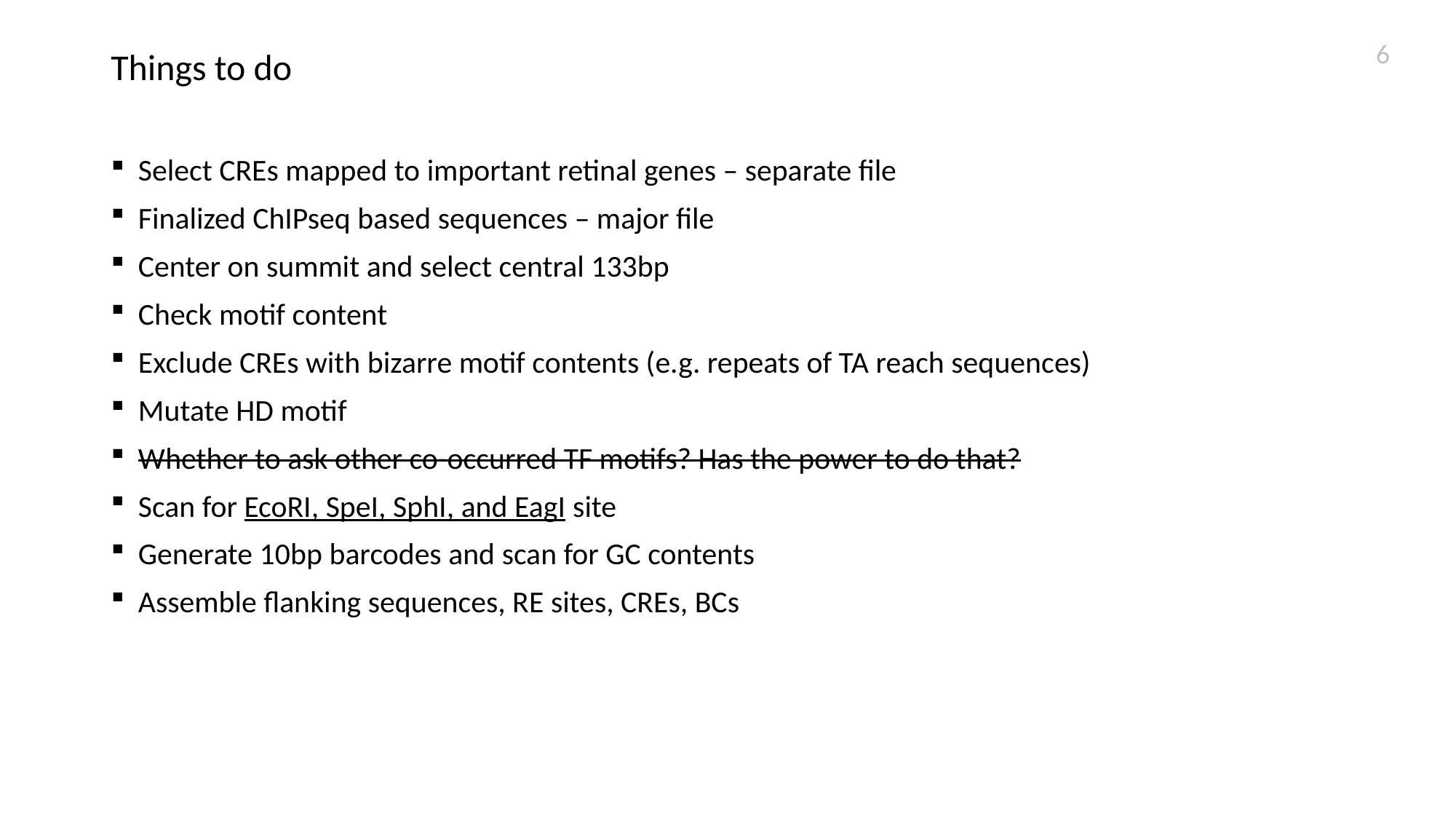

# Things to do
Select CREs mapped to important retinal genes – separate file
Finalized ChIPseq based sequences – major file
Center on summit and select central 133bp
Check motif content
Exclude CREs with bizarre motif contents (e.g. repeats of TA reach sequences)
Mutate HD motif
Whether to ask other co-occurred TF motifs? Has the power to do that?
Scan for EcoRI, SpeI, SphI, and EagI site
Generate 10bp barcodes and scan for GC contents
Assemble flanking sequences, RE sites, CREs, BCs